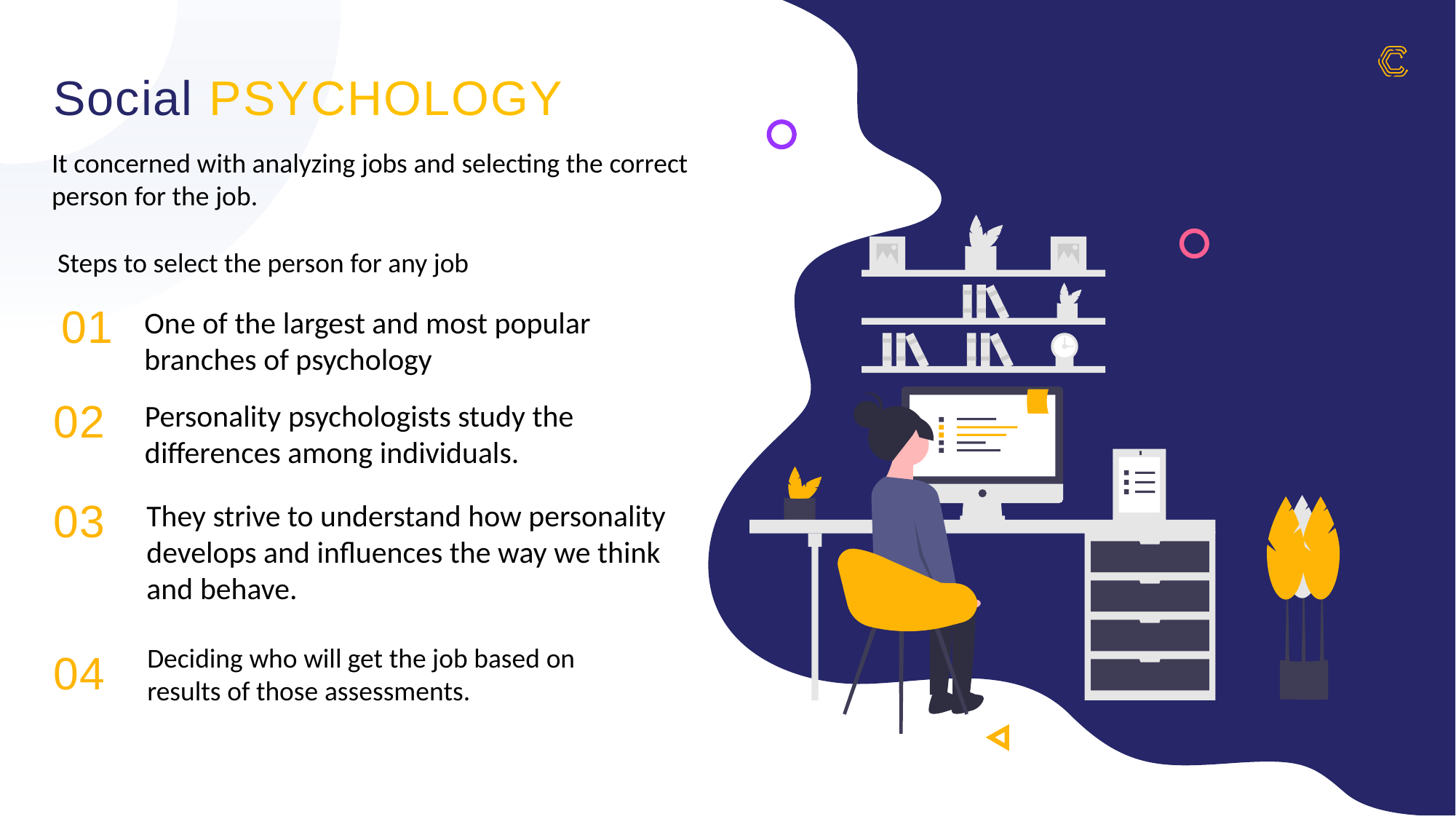

Social PSYCHOLOGY

It concerned with analyzing jobs and selecting the correct person for the job.

Steps to select the person for any job
01
One of the largest and most popular
branches of psychology
02
Personality psychologists study the
differences among individuals.
03
They strive to understand how personality
develops and influences the way we think
and behave.
Deciding who will get the job based on
results of those assessments.
04